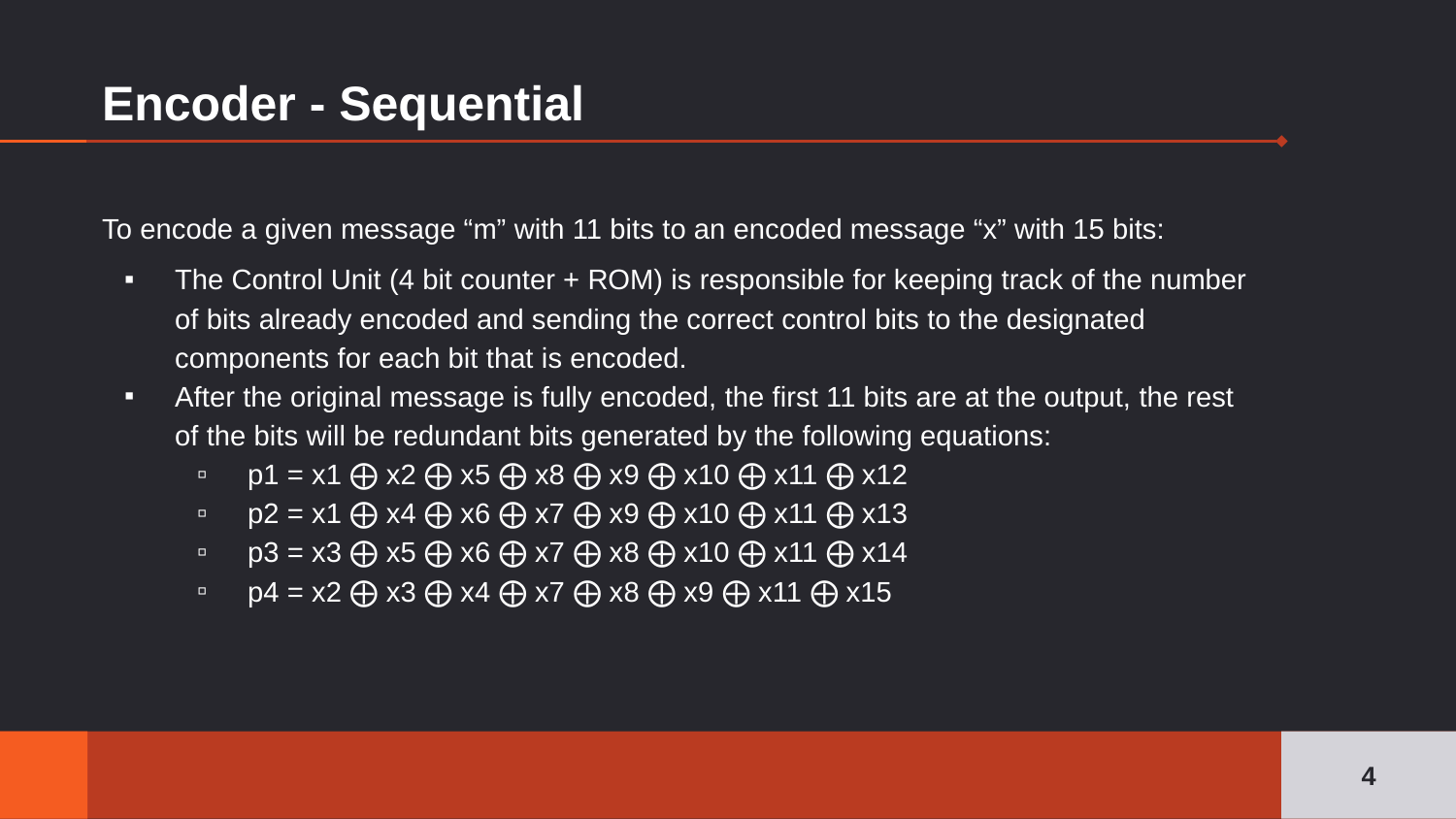

# Encoder - Sequential
To encode a given message “m” with 11 bits to an encoded message “x” with 15 bits:
The Control Unit (4 bit counter + ROM) is responsible for keeping track of the number of bits already encoded and sending the correct control bits to the designated components for each bit that is encoded.
After the original message is fully encoded, the first 11 bits are at the output, the rest of the bits will be redundant bits generated by the following equations:
p1 = x1 ⨁ x2 ⨁ x5 ⨁ x8 ⨁ x9 ⨁ x10 ⨁ x11 ⨁ x12
p2 = x1 ⨁ x4 ⨁ x6 ⨁ x7 ⨁ x9 ⨁ x10 ⨁ x11 ⨁ x13
p3 = x3 ⨁ x5 ⨁ x6 ⨁ x7 ⨁ x8 ⨁ x10 ⨁ x11 ⨁ x14
p4 = x2 ⨁ x3 ⨁ x4 ⨁ x7 ⨁ x8 ⨁ x9 ⨁ x11 ⨁ x15
4